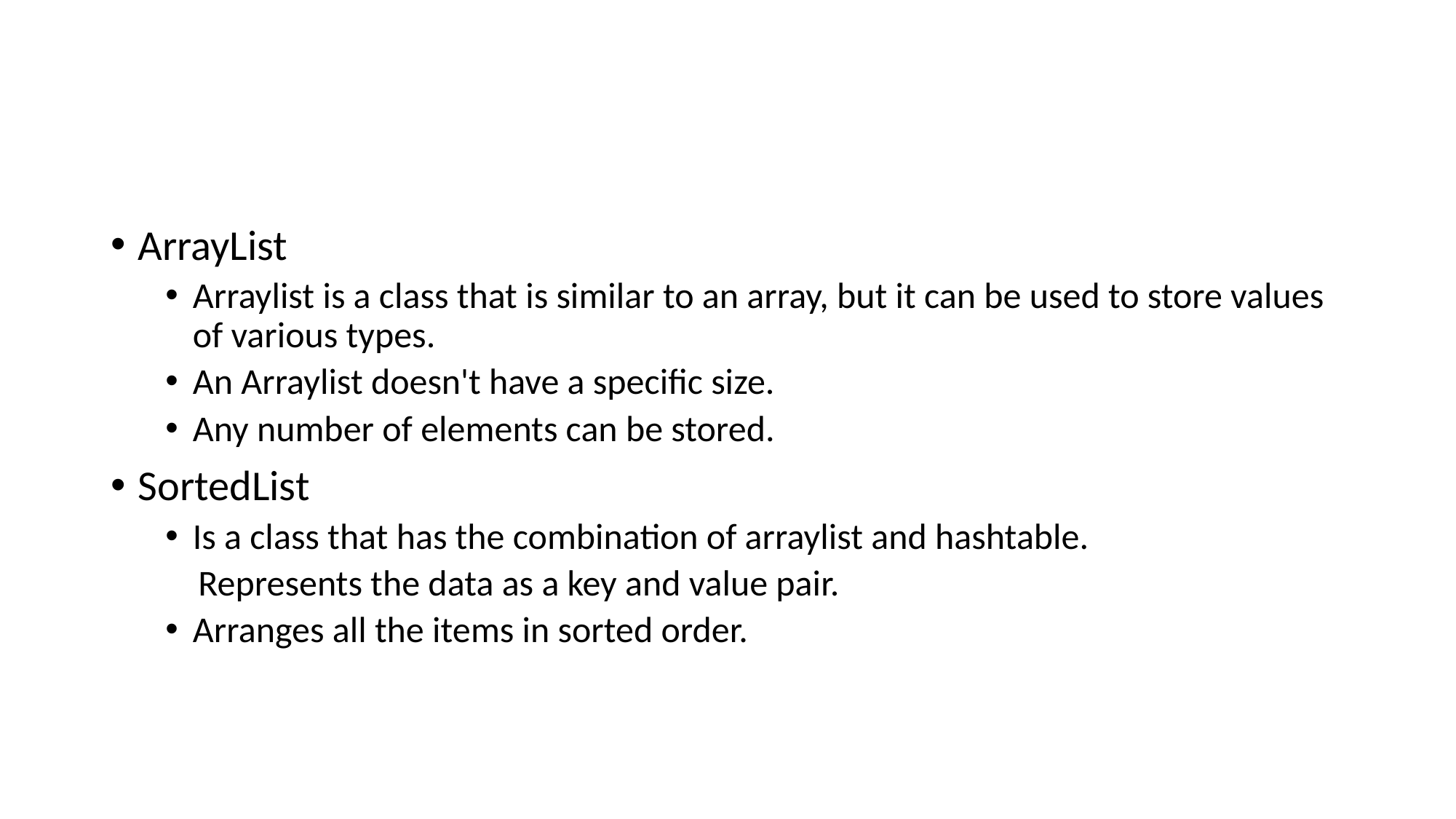

#
ArrayList
Arraylist is a class that is similar to an array, but it can be used to store values of various types.
An Arraylist doesn't have a specific size.
Any number of elements can be stored.
SortedList
Is a class that has the combination of arraylist and hashtable.
    Represents the data as a key and value pair.
Arranges all the items in sorted order.